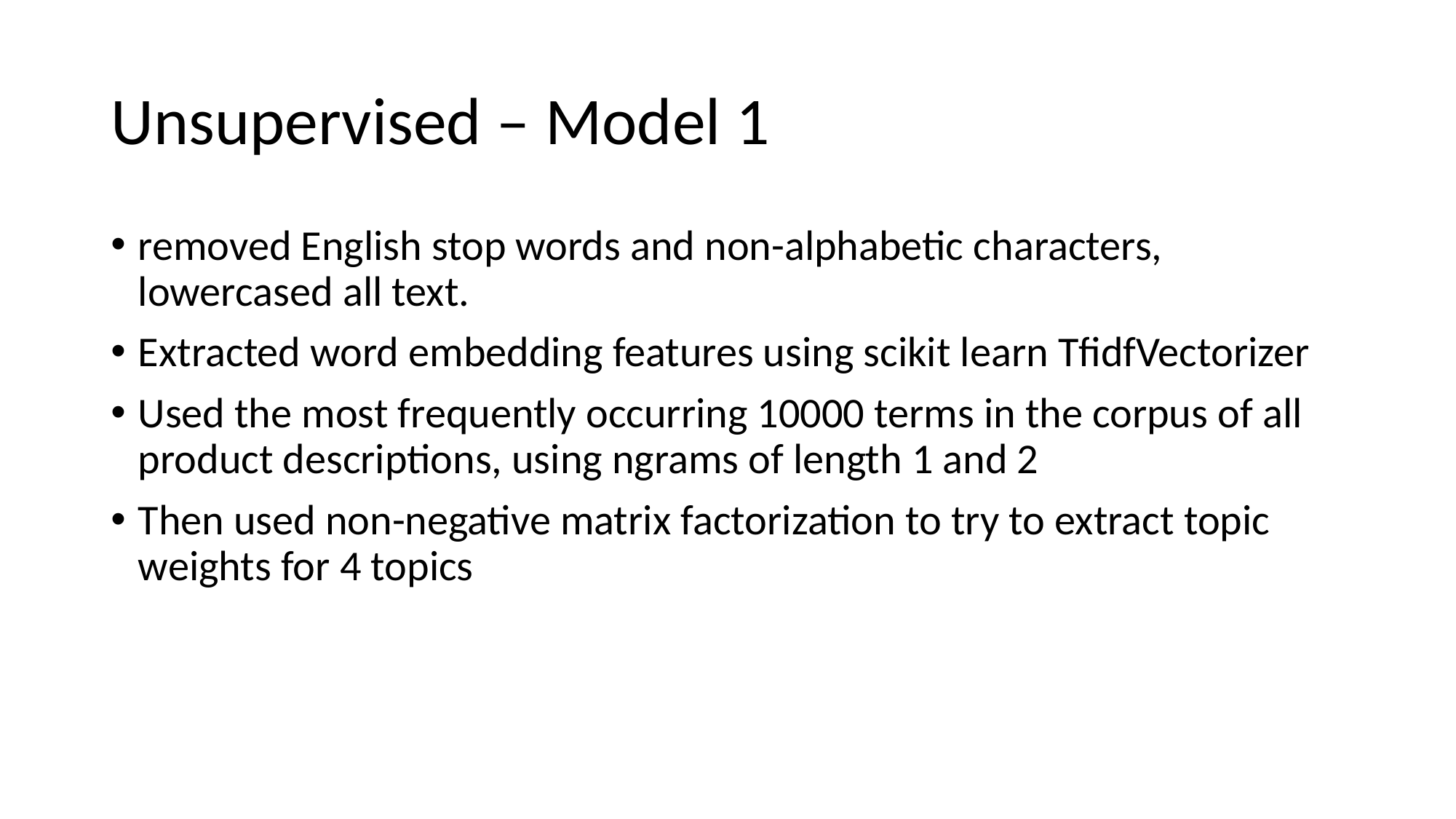

# Unsupervised – Model 1
removed English stop words and non-alphabetic characters, lowercased all text.
Extracted word embedding features using scikit learn TfidfVectorizer
Used the most frequently occurring 10000 terms in the corpus of all product descriptions, using ngrams of length 1 and 2
Then used non-negative matrix factorization to try to extract topic weights for 4 topics